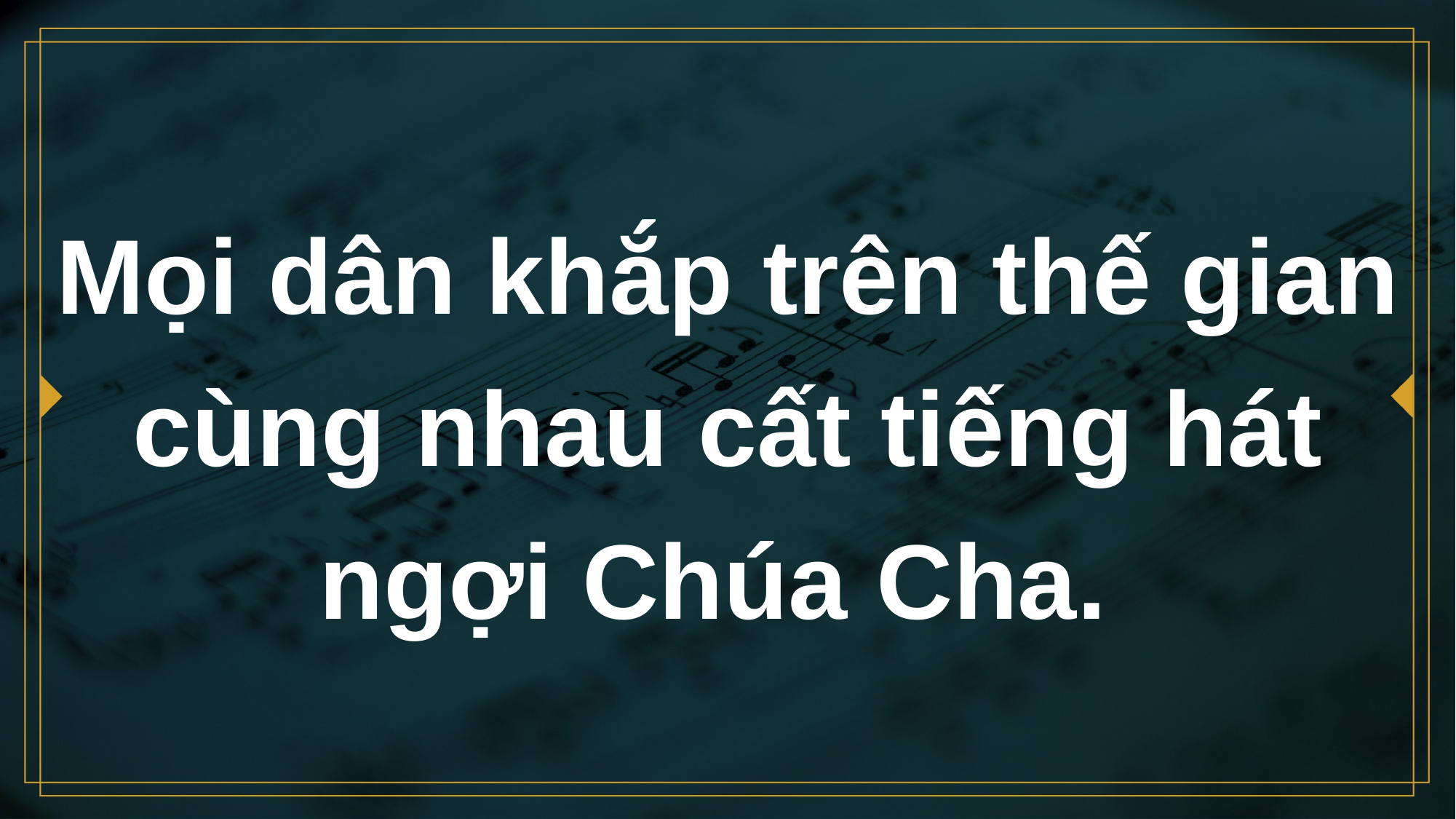

# Mọi dân khắp trên thế gian
cùng nhau cất tiếng hát ngợi Chúa Cha.